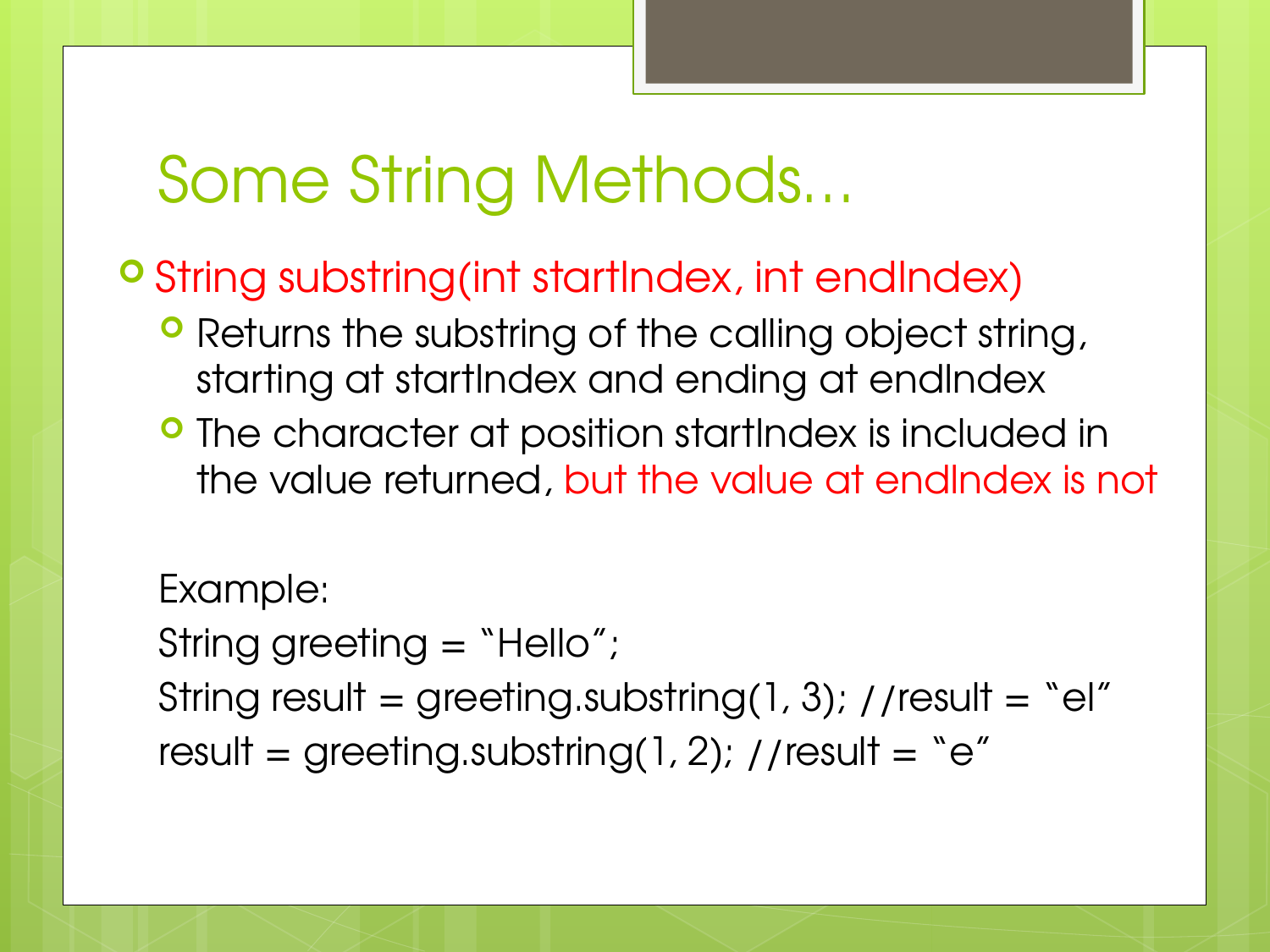

# Some String Methods…
String substring(int startIndex, int endIndex)
Returns the substring of the calling object string, starting at startIndex and ending at endIndex
The character at position startIndex is included in the value returned, but the value at endIndex is not

Example:
String greeting = “Hello”;
String result = greeting.substring(1, 3); //result = “el”
result = greeting.substring(1, 2); //result = “e”